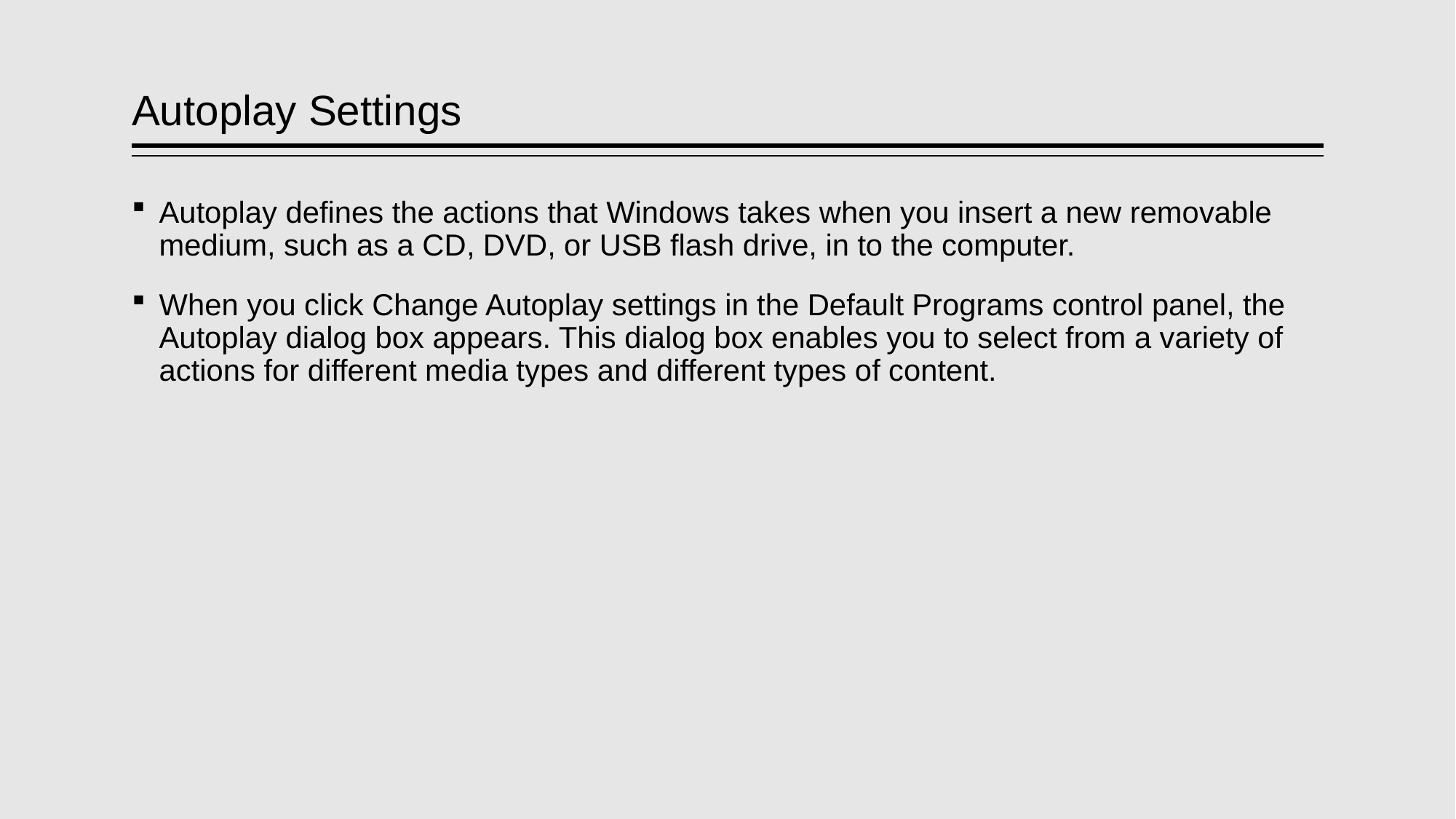

# Autoplay Settings
Autoplay defines the actions that Windows takes when you insert a new removable medium, such as a CD, DVD, or USB flash drive, in to the computer.
When you click Change Autoplay settings in the Default Programs control panel, the Autoplay dialog box appears. This dialog box enables you to select from a variety of actions for different media types and different types of content.